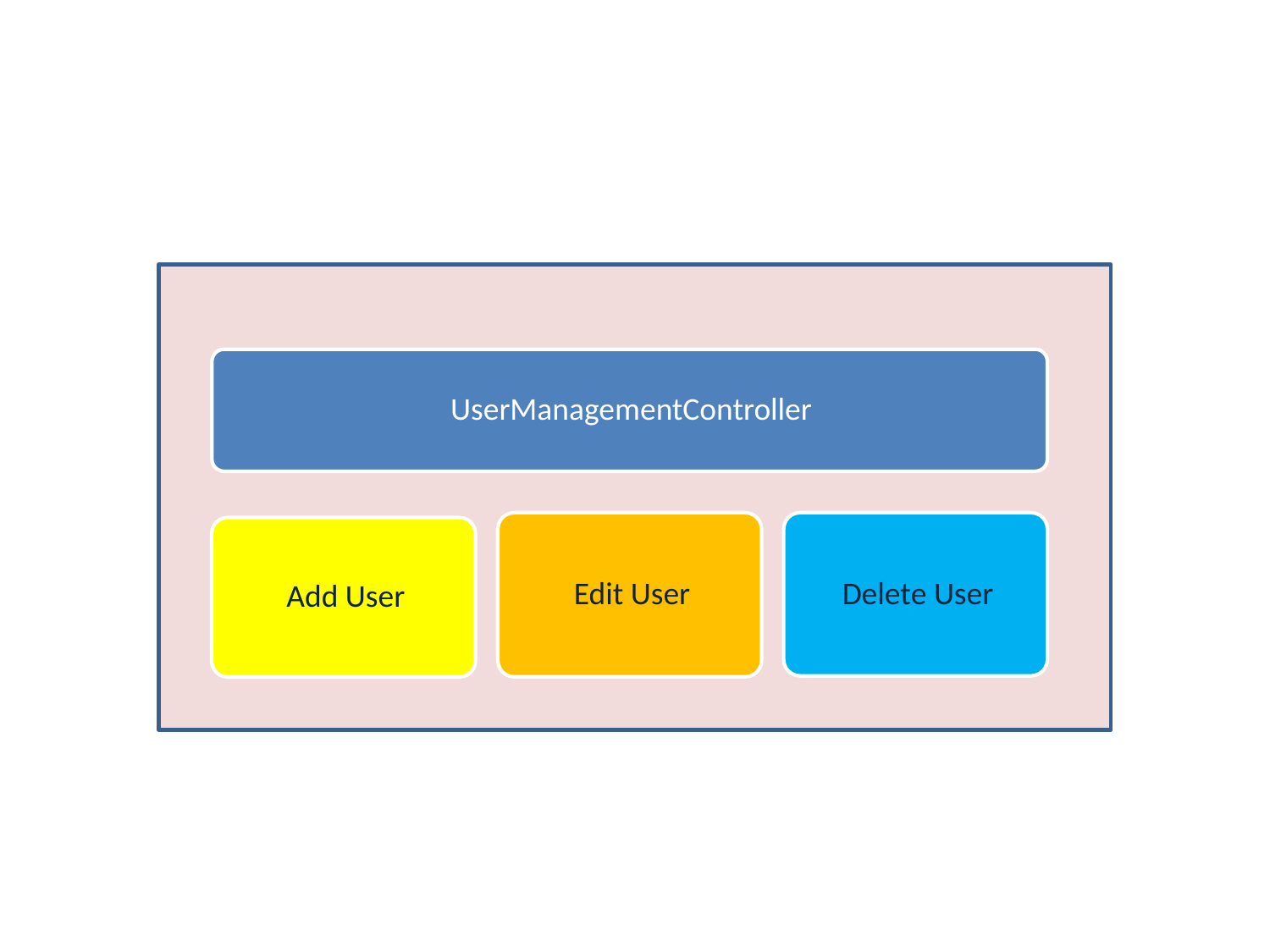

UserManagementController
Add User
Edit User
Delete User